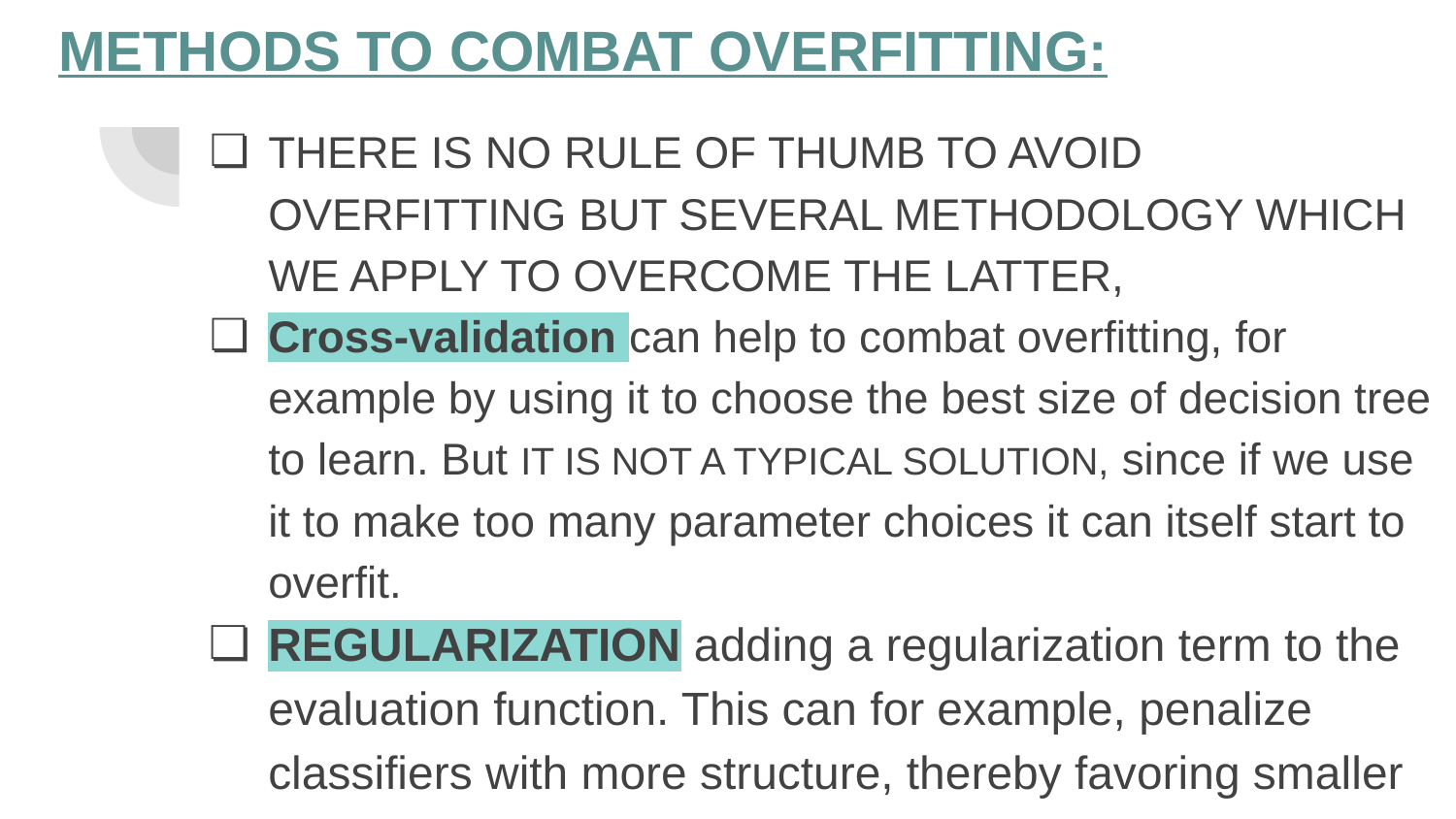

# METHODS TO COMBAT OVERFITTING:
THERE IS NO RULE OF THUMB TO AVOID OVERFITTING BUT SEVERAL METHODOLOGY WHICH WE APPLY TO OVERCOME THE LATTER,
Cross-validation can help to combat overfitting, for example by using it to choose the best size of decision tree to learn. But IT IS NOT A TYPICAL SOLUTION, since if we use it to make too many parameter choices it can itself start to overfit.
REGULARIZATION adding a regularization term to the evaluation function. This can for example, penalize classifiers with more structure, thereby favoring smaller one with less room to overfit(LASSO REGRESSION(SQR. COEFF.) AND RIDGE REGRESSION(ABSOLUTE COEFF.))
A PARTICULAR TECHNIQUE “SOLVES OVERFITTING” NOTHING AS SUCH EXIST. It is easy to avoid overfitting (variance) by falling into the opposite error of underfitting (bias) .Simultaneously avoiding both requires learning a perfect classifier, and short of knowing it in advance there is no single technique that will always do best (no free lunch).